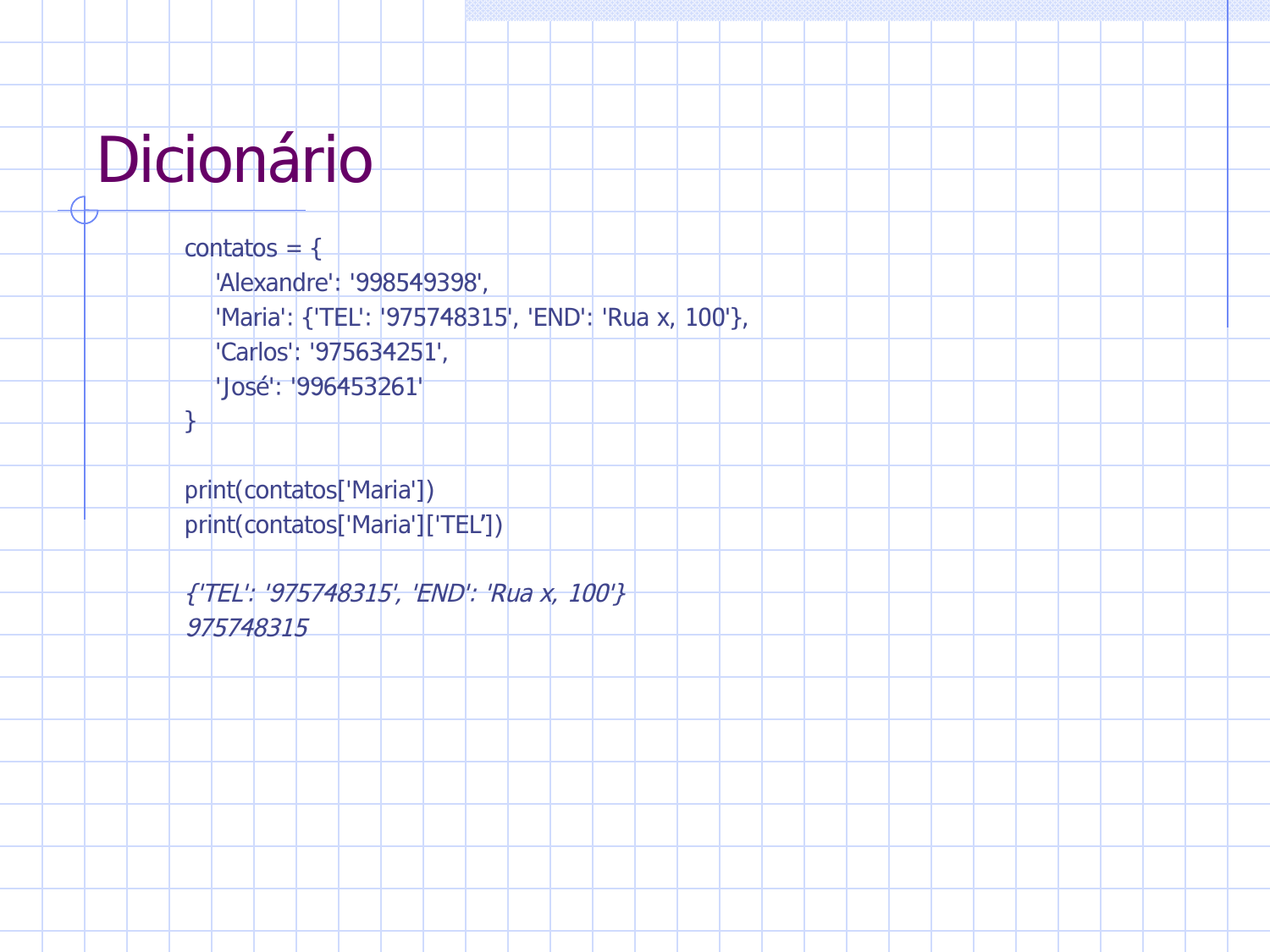

# Dicionário
contatos = {
    'Alexandre': '998549398',
    'Maria': {'TEL': '975748315', 'END': 'Rua x, 100'},
    'Carlos': '975634251',
    'José': '996453261'
}

print(contatos['Maria'])
print(contatos['Maria']['TEL’])

{'TEL': '975748315', 'END': 'Rua x, 100'}
975748315